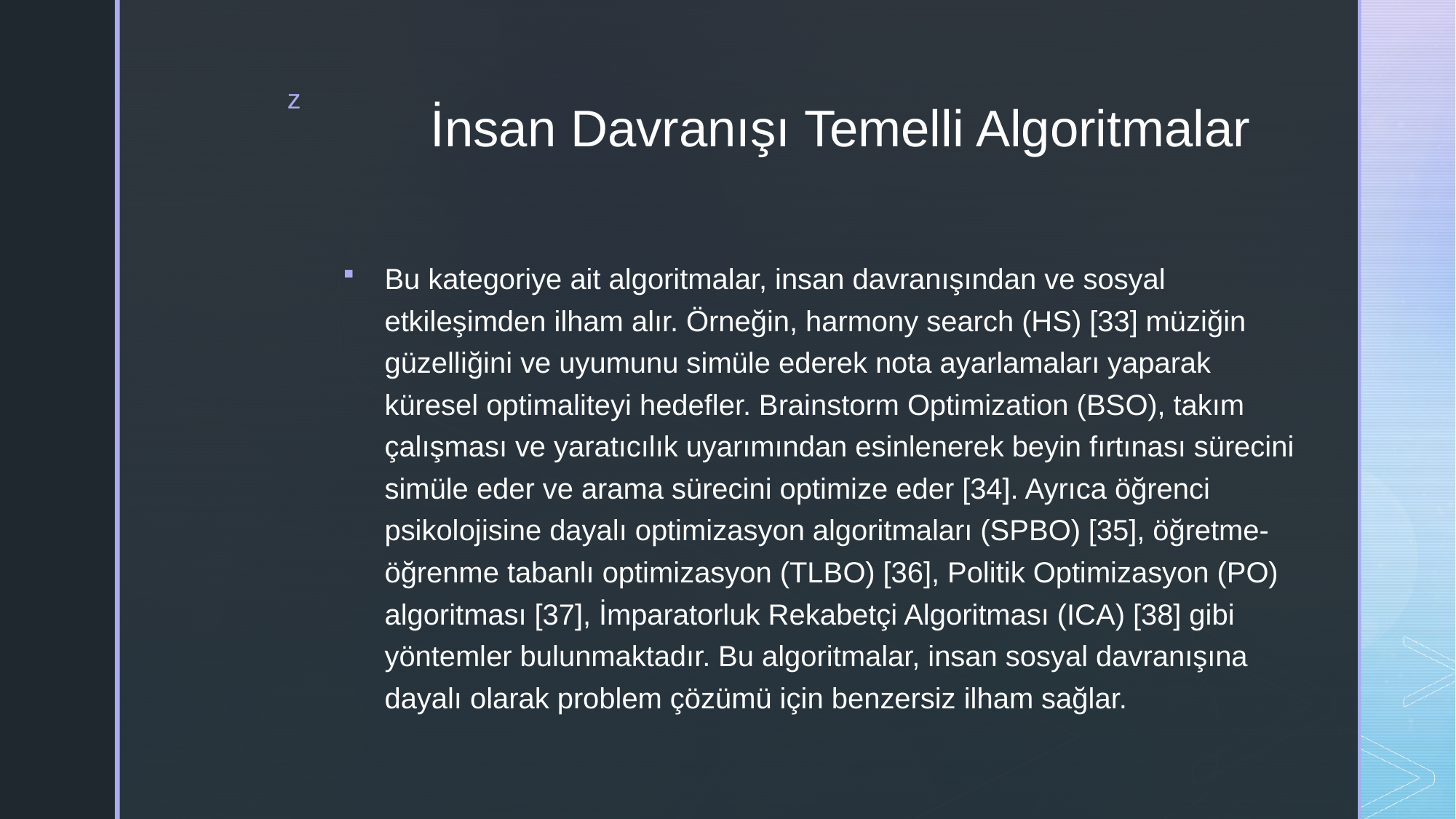

# İnsan Davranışı Temelli Algoritmalar
Bu kategoriye ait algoritmalar, insan davranışından ve sosyal etkileşimden ilham alır. Örneğin, harmony search (HS) [33] müziğin güzelliğini ve uyumunu simüle ederek nota ayarlamaları yaparak küresel optimaliteyi hedefler. Brainstorm Optimization (BSO), takım çalışması ve yaratıcılık uyarımından esinlenerek beyin fırtınası sürecini simüle eder ve arama sürecini optimize eder [34]. Ayrıca öğrenci psikolojisine dayalı optimizasyon algoritmaları (SPBO) [35], öğretme-öğrenme tabanlı optimizasyon (TLBO) [36], Politik Optimizasyon (PO) algoritması [37], İmparatorluk Rekabetçi Algoritması (ICA) [38] gibi yöntemler bulunmaktadır. Bu algoritmalar, insan sosyal davranışına dayalı olarak problem çözümü için benzersiz ilham sağlar.